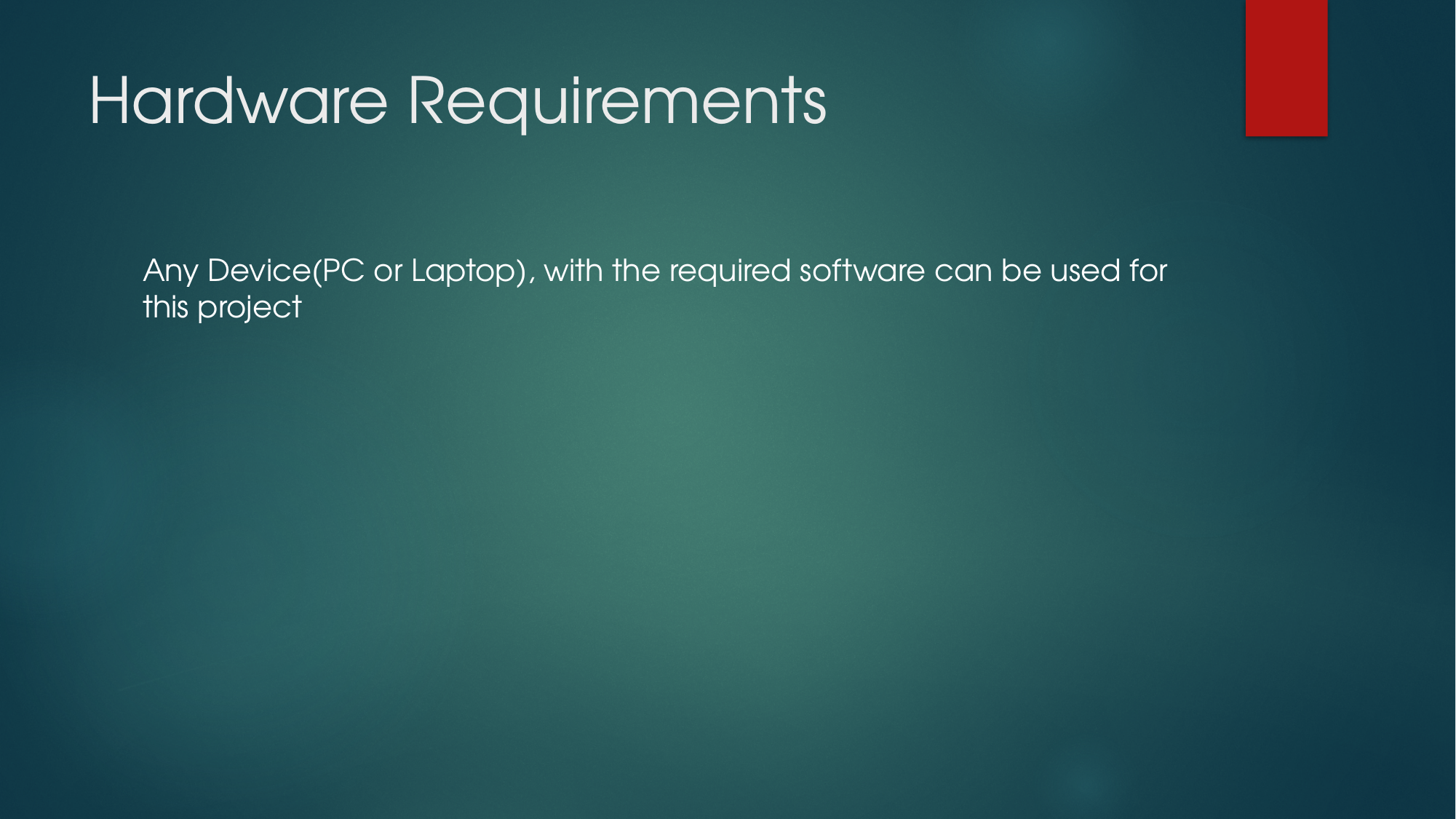

# Hardware Requirements
Any Device(PC or Laptop), with the required software can be used for this project